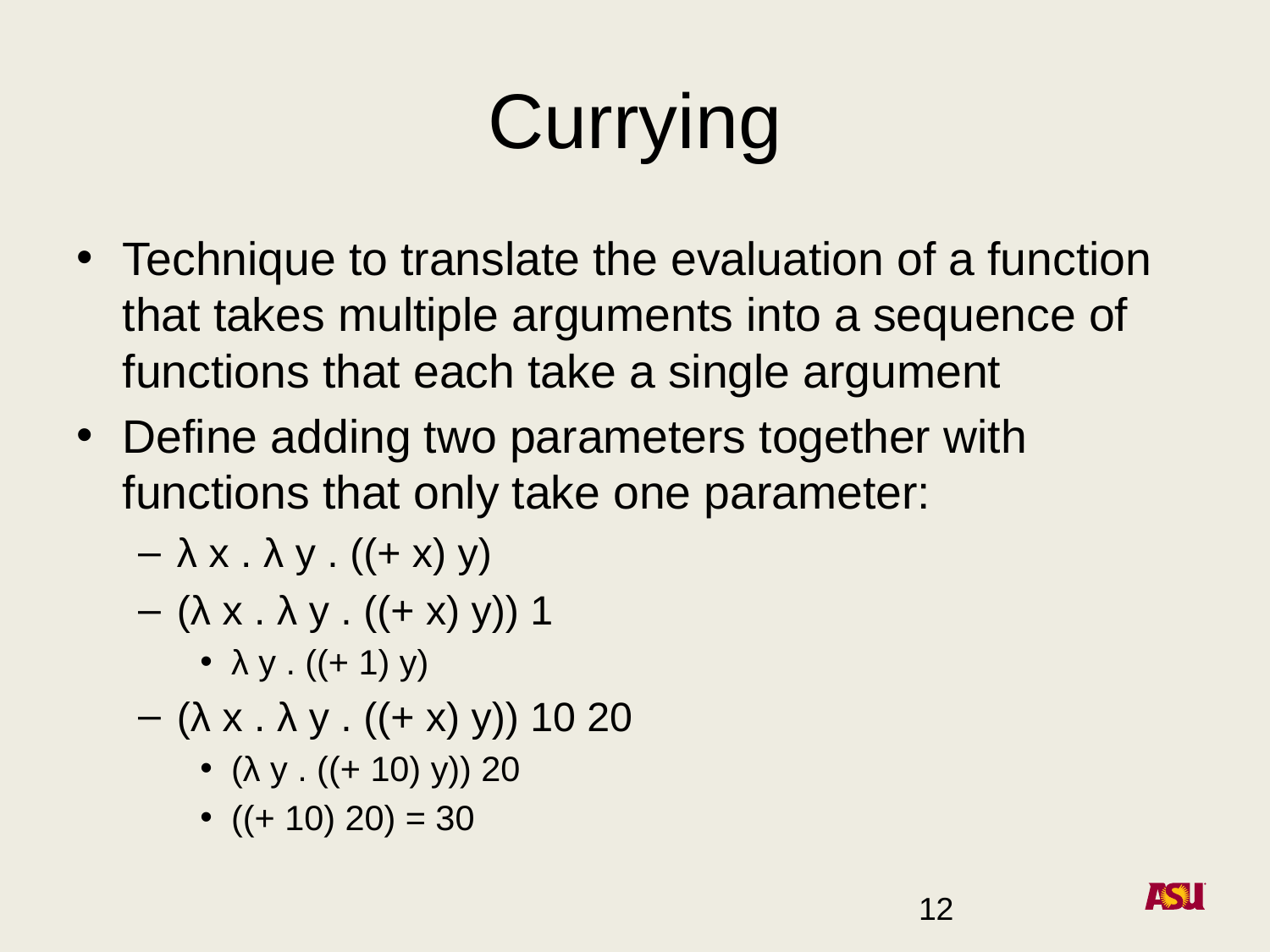

# Currying
Technique to translate the evaluation of a function that takes multiple arguments into a sequence of functions that each take a single argument
Define adding two parameters together with functions that only take one parameter:
λ x . λ y . ((+ x) y)
(λ x . λ y . ((+ x) y)) 1
λ y . ((+ 1) y)
(λ x . λ y . ((+ x) y)) 10 20
(λ y . ((+ 10) y)) 20
((+ 10) 20) = 30

12